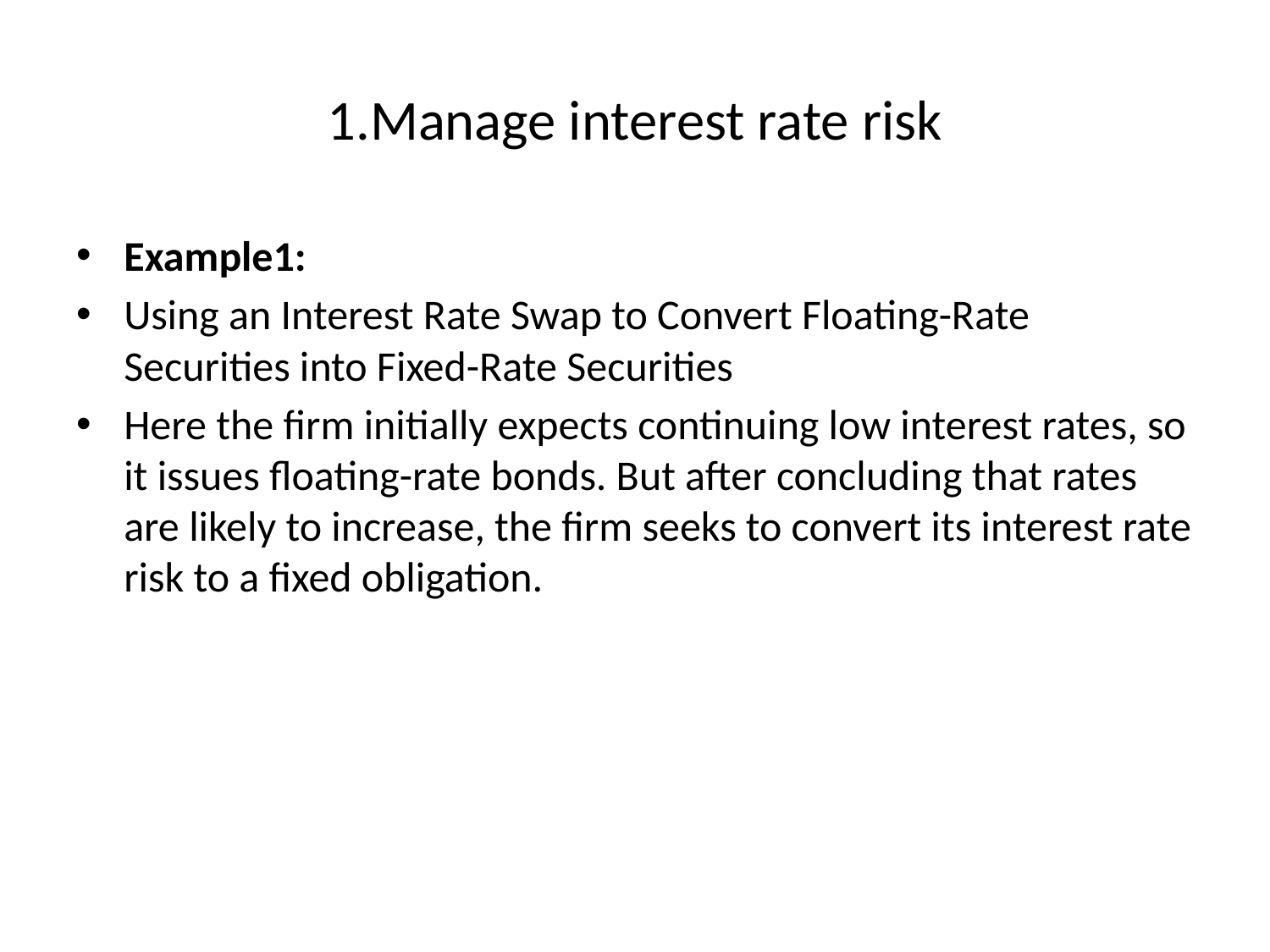

# 1.Manage interest rate risk
Example1:
Using an Interest Rate Swap to Convert Floating-Rate Securities into Fixed-Rate Securities
Here the firm initially expects continuing low interest rates, so it issues floating-rate bonds. But after concluding that rates are likely to increase, the firm seeks to convert its interest rate risk to a fixed obligation.